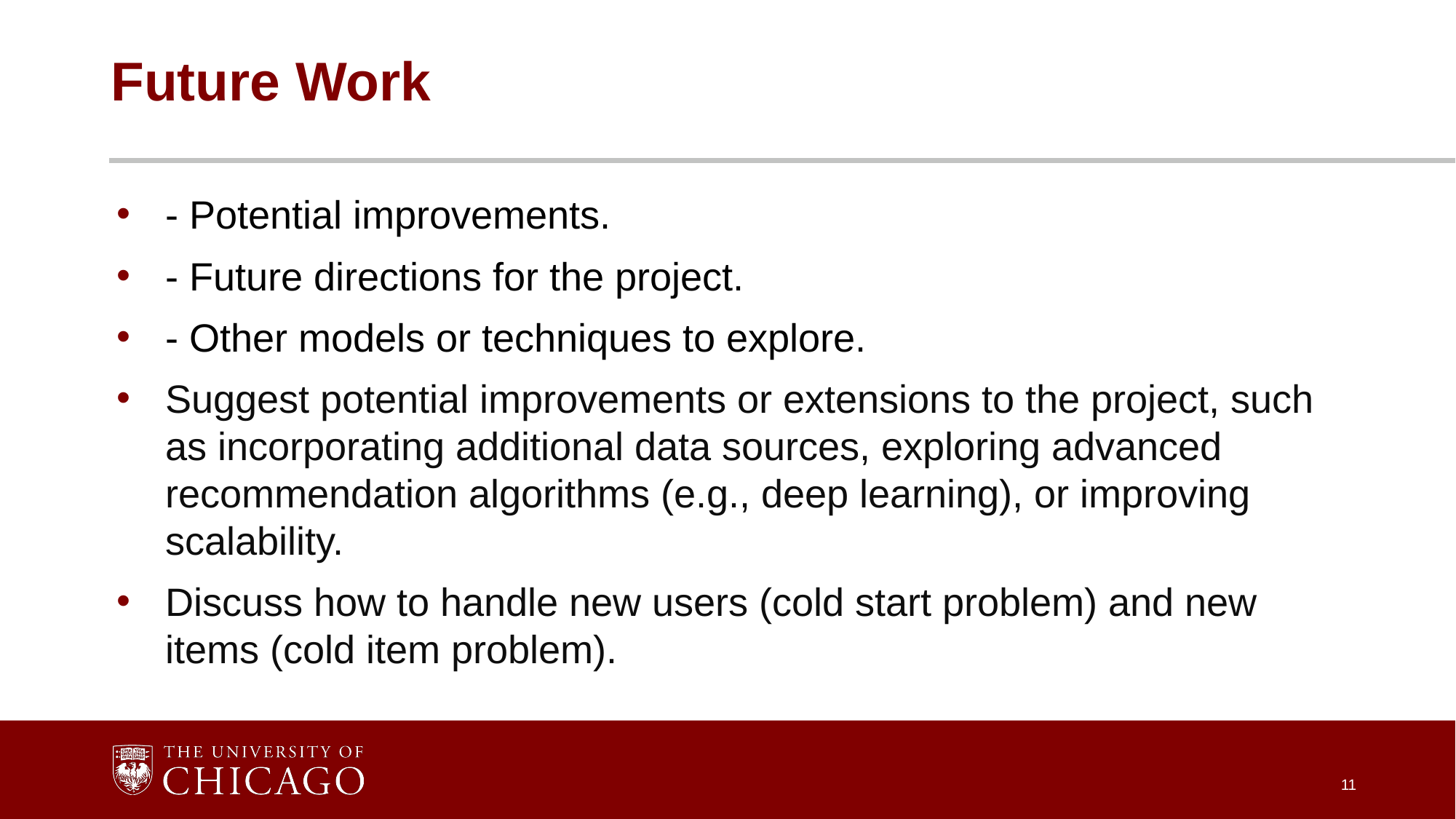

# Future Work
- Potential improvements.
- Future directions for the project.
- Other models or techniques to explore.
Suggest potential improvements or extensions to the project, such as incorporating additional data sources, exploring advanced recommendation algorithms (e.g., deep learning), or improving scalability.
Discuss how to handle new users (cold start problem) and new items (cold item problem).

11